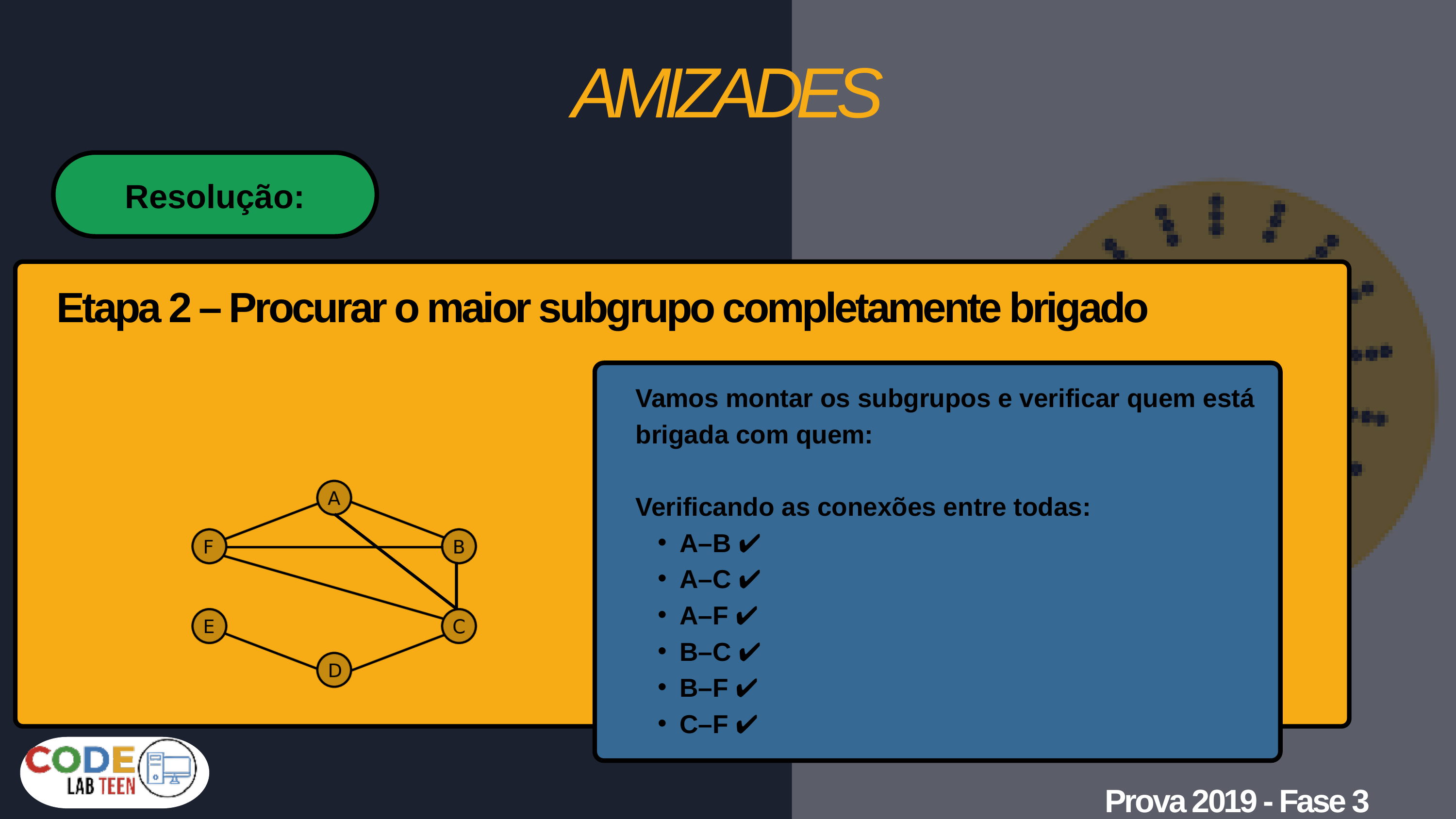

AMIZADES

Resolução:

 Etapa 2 – Procurar o maior subgrupo completamente brigado

Vamos montar os subgrupos e verificar quem está brigada com quem:

Verificando as conexões entre todas:
A–B ✔️
A–C ✔️
A–F ✔️
B–C ✔️
B–F ✔️
C–F ✔️

Prova 2019 - Fase 3